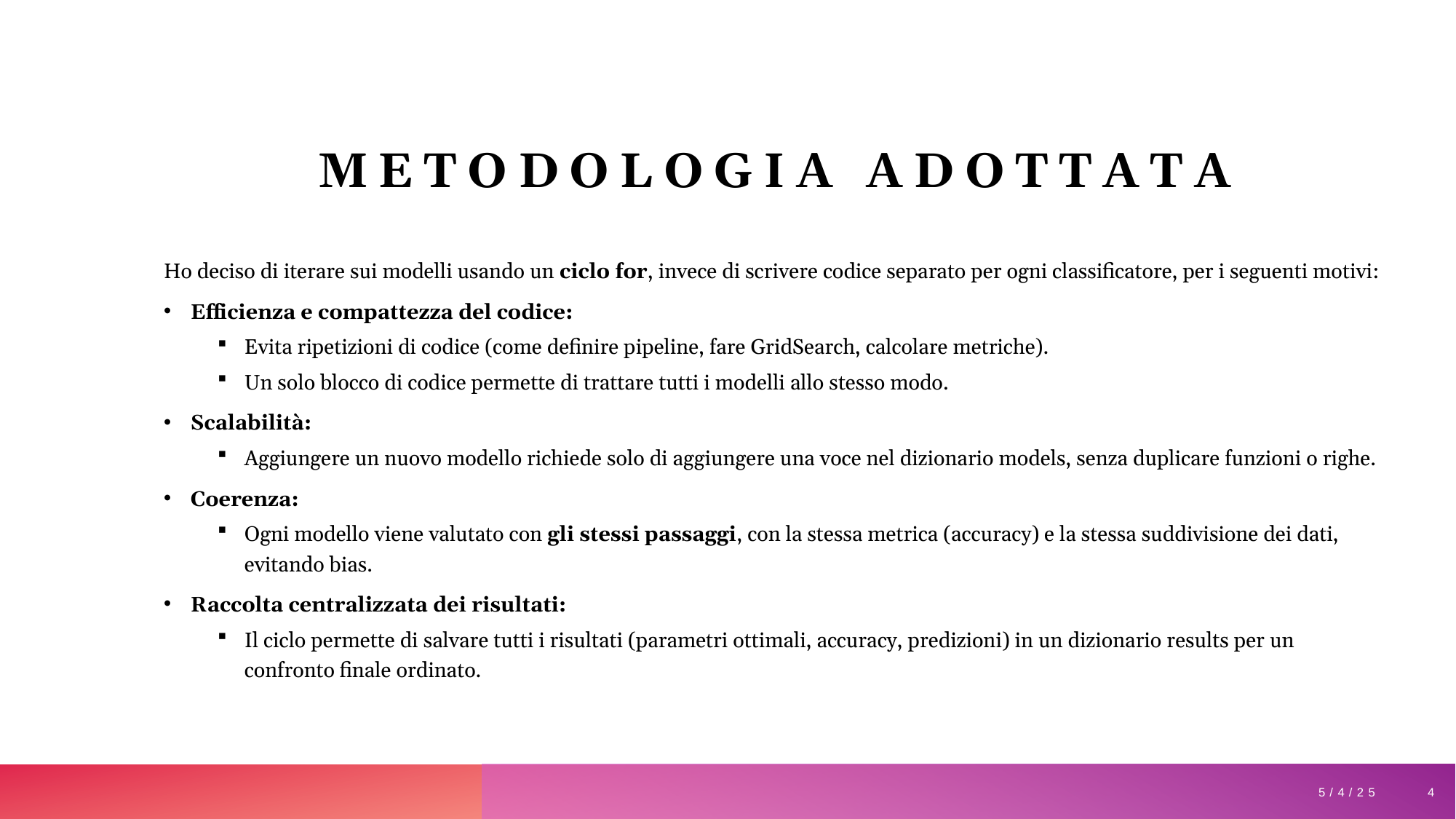

# METODOLOGIA ADOTTATA

Ho deciso di iterare sui modelli usando un ciclo for, invece di scrivere codice separato per ogni classificatore, per i seguenti motivi:
Efficienza e compattezza del codice:
Evita ripetizioni di codice (come definire pipeline, fare GridSearch, calcolare metriche).
Un solo blocco di codice permette di trattare tutti i modelli allo stesso modo.
Scalabilità:
Aggiungere un nuovo modello richiede solo di aggiungere una voce nel dizionario models, senza duplicare funzioni o righe.
Coerenza:
Ogni modello viene valutato con gli stessi passaggi, con la stessa metrica (accuracy) e la stessa suddivisione dei dati, evitando bias.
Raccolta centralizzata dei risultati:
Il ciclo permette di salvare tutti i risultati (parametri ottimali, accuracy, predizioni) in un dizionario results per un confronto finale ordinato.

4
5/4/25